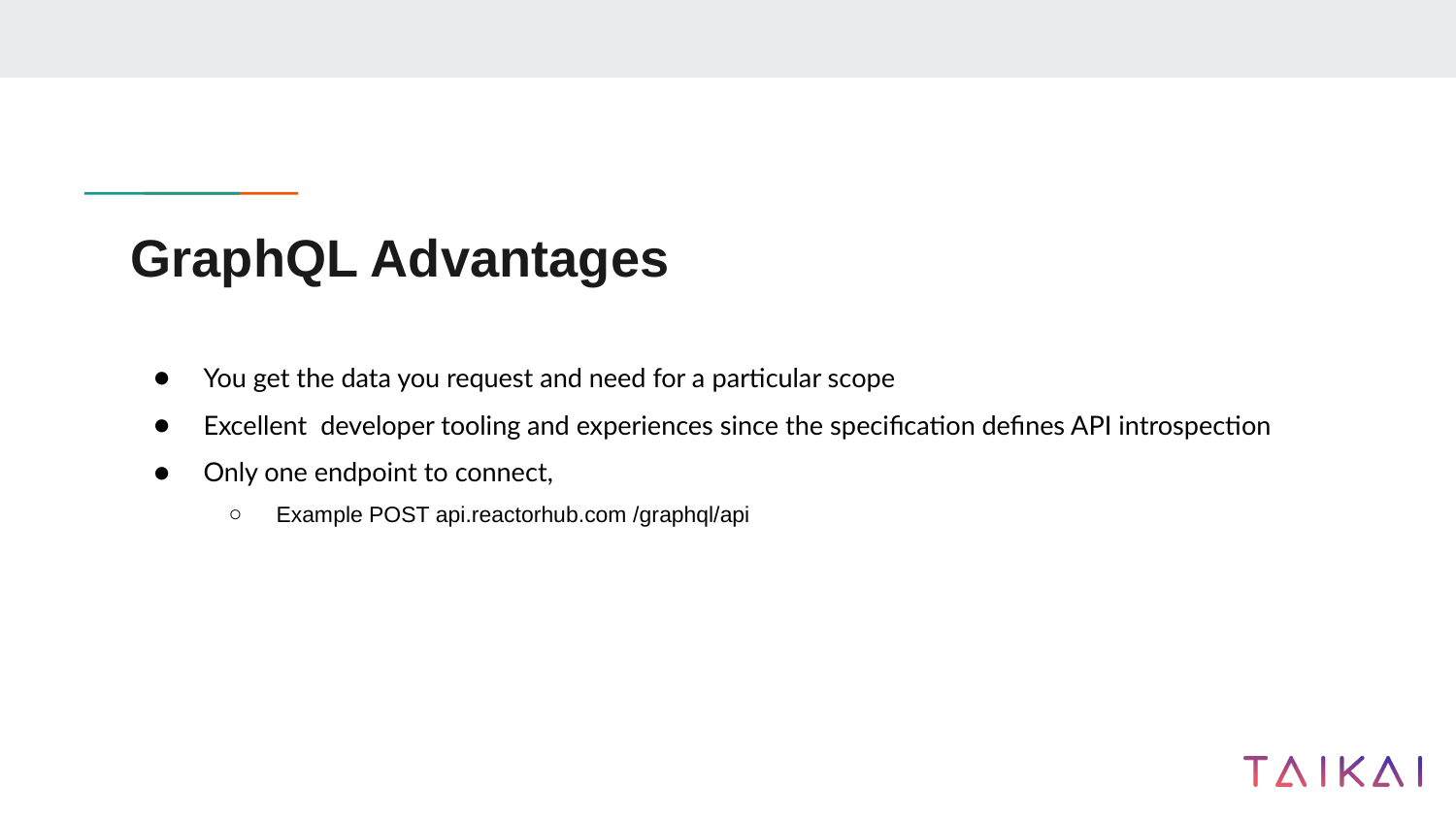

# GraphQL Advantages
You get the data you request and need for a particular scope
Excellent  developer tooling and experiences since the specification defines API introspection
Only one endpoint to connect,
Example POST api.reactorhub.com /graphql/api